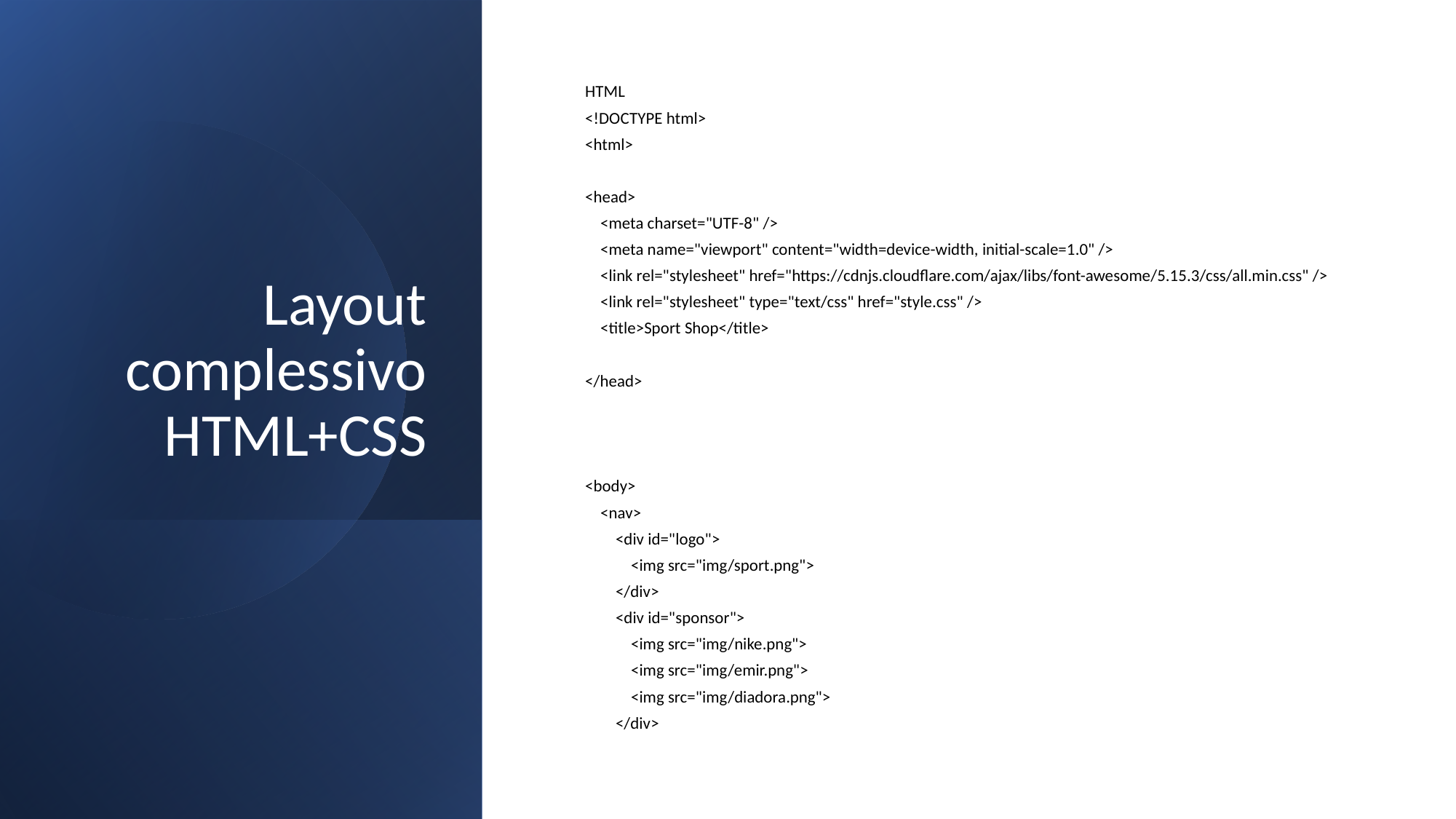

# Layout complessivo HTML+CSS
HTML
<!DOCTYPE html>
<html>

<head>
    <meta charset="UTF-8" />
    <meta name="viewport" content="width=device-width, initial-scale=1.0" />
    <link rel="stylesheet" href="https://cdnjs.cloudflare.com/ajax/libs/font-awesome/5.15.3/css/all.min.css" />
    <link rel="stylesheet" type="text/css" href="style.css" />
    <title>Sport Shop</title>

</head>

<body>
    <nav>
        <div id="logo">
            <img src="img/sport.png">
        </div>
        <div id="sponsor">
            <img src="img/nike.png">
            <img src="img/emir.png">
            <img src="img/diadora.png">
        </div>